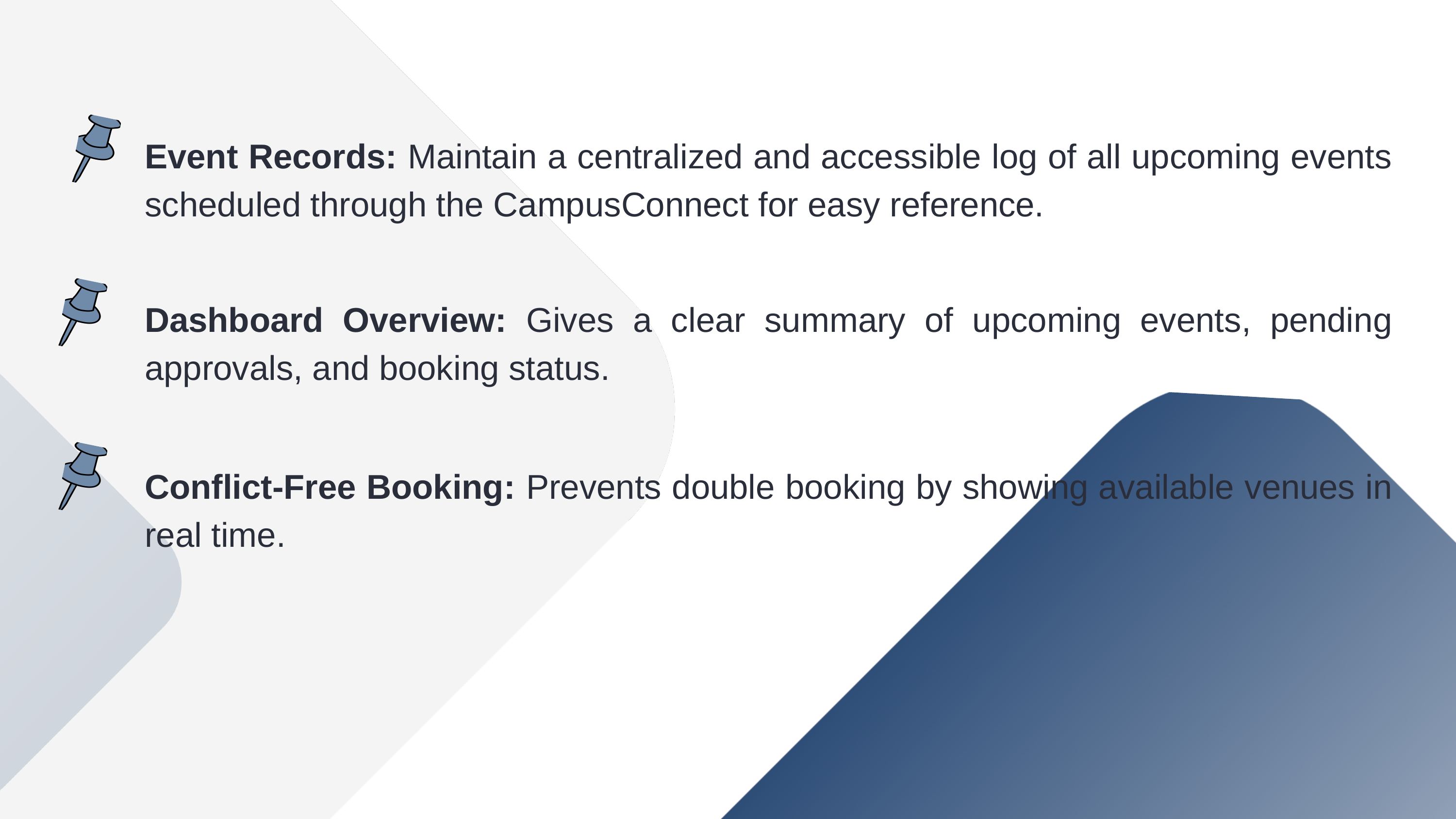

Event Records: Maintain a centralized and accessible log of all upcoming events scheduled through the CampusConnect for easy reference.

Dashboard Overview: Gives a clear summary of upcoming events, pending approvals, and booking status.

Conflict-Free Booking: Prevents double booking by showing available venues in real time.